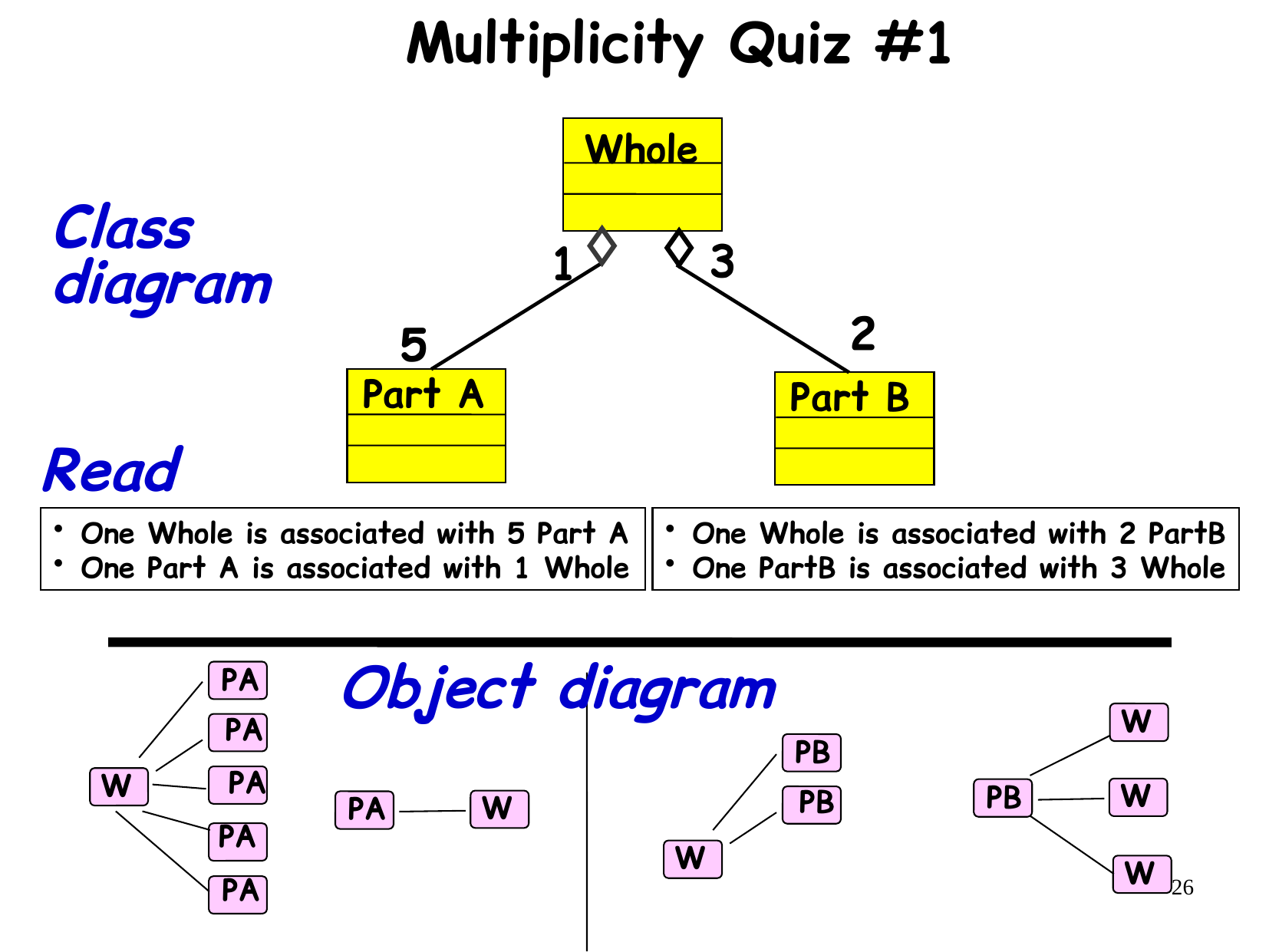

Multiplicity Quiz #1

Whole

3
1

2
5
Part A
Part B

Class diagram
Read
One Whole is associated with 5 Part A
One Part A is associated with 1 Whole
One Whole is associated with 2 PartB
One PartB is associated with 3 Whole

PA

PA

PA
W

PA

PA

W

PB

W
PB
PB
W
PA

W

W

Object diagram